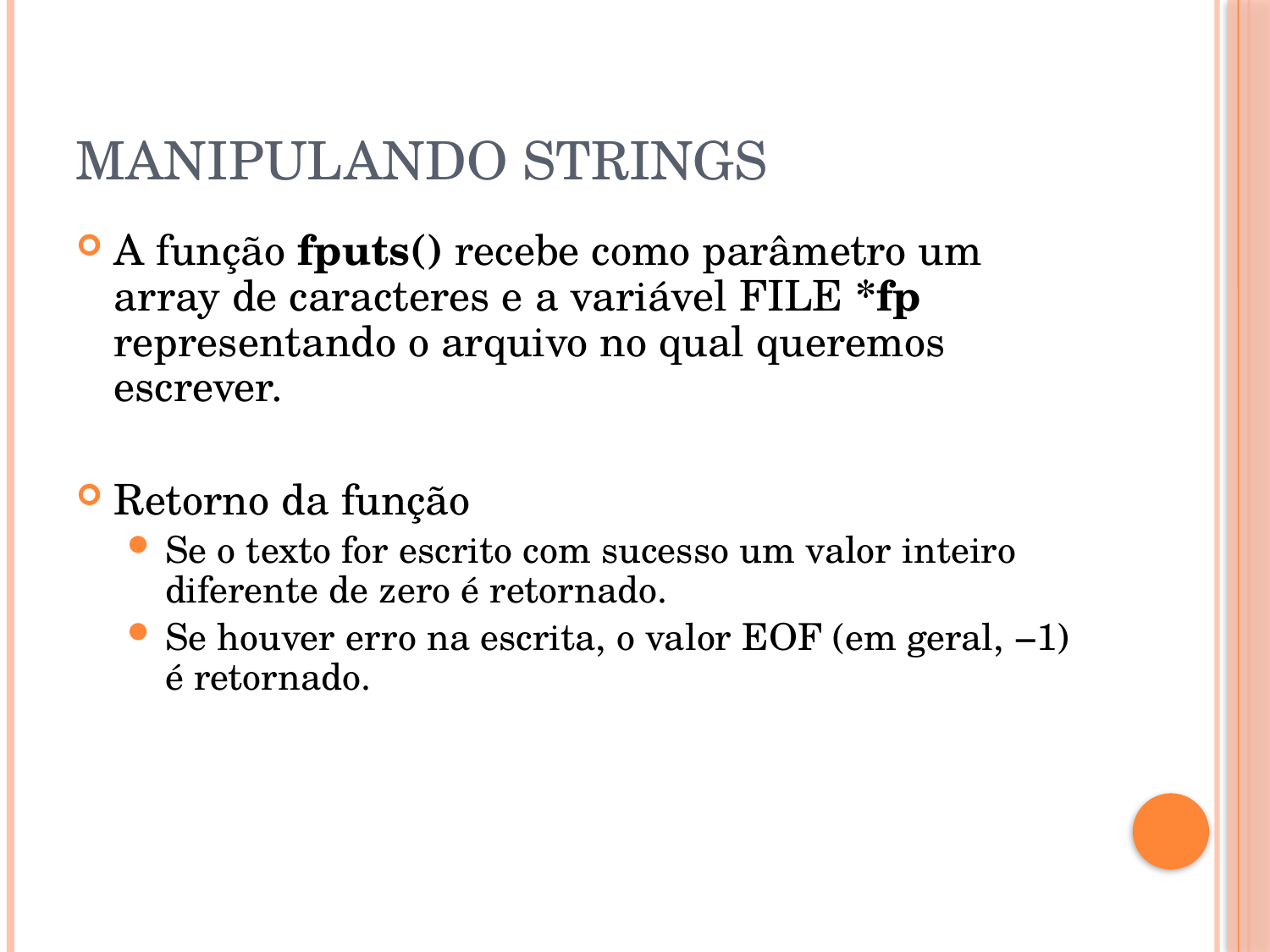

# Manipulando strings
A função fputs() recebe como parâmetro um array de caracteres e a variável FILE *fp representando o arquivo no qual queremos escrever.

Retorno da função
Se o texto for escrito com sucesso um valor inteiro diferente de zero é retornado.
Se houver erro na escrita, o valor EOF (em geral, −1) é retornado.